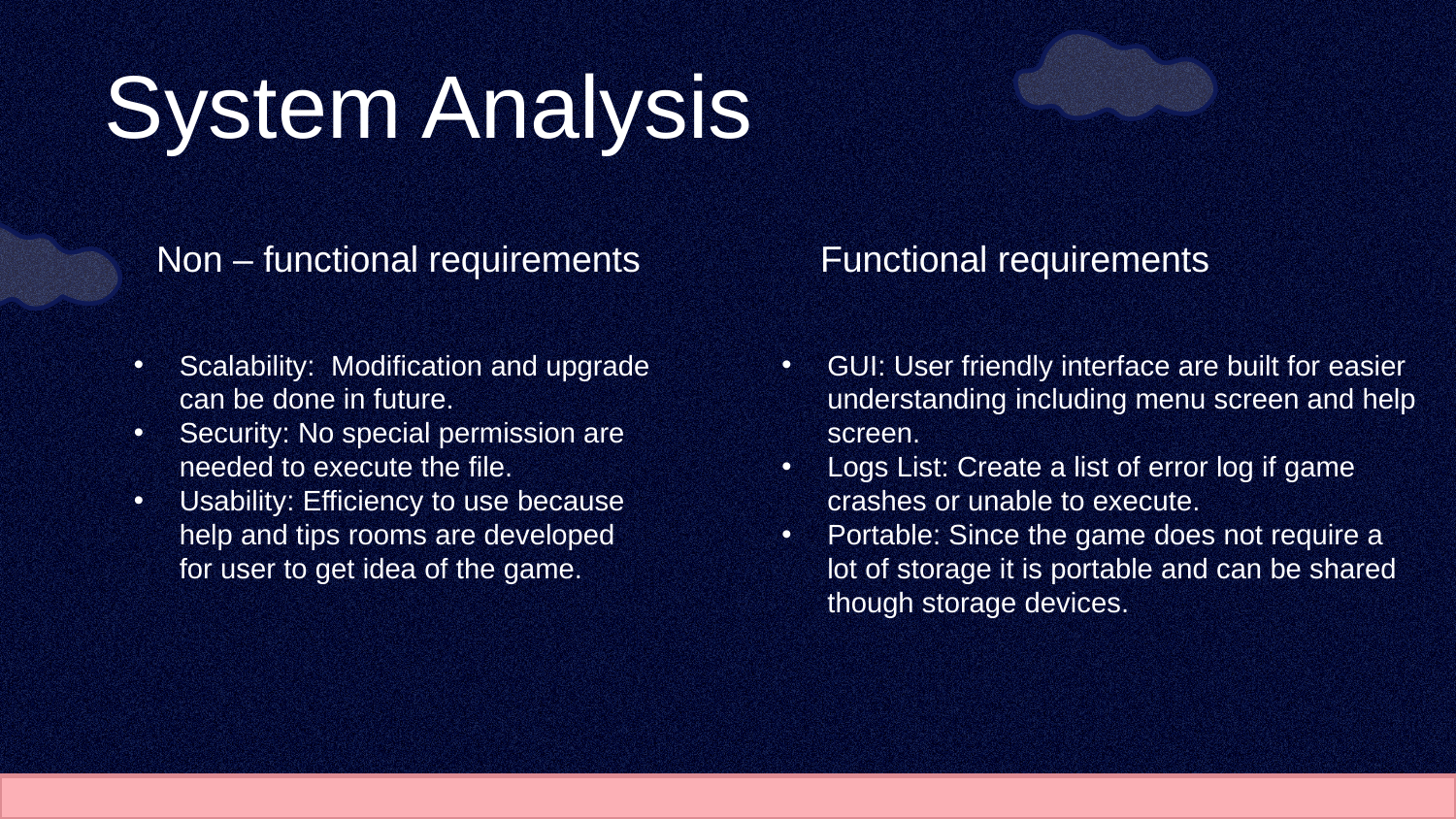

# System Analysis
Non – functional requirements
Functional requirements
Scalability:  Modification and upgrade can be done in future.
Security: No special permission are needed to execute the file.
Usability: Efficiency to use because help and tips rooms are developed for user to get idea of the game.
GUI: User friendly interface are built for easier understanding including menu screen and help screen.
Logs List: Create a list of error log if game crashes or unable to execute.
Portable: Since the game does not require a lot of storage it is portable and can be shared though storage devices.